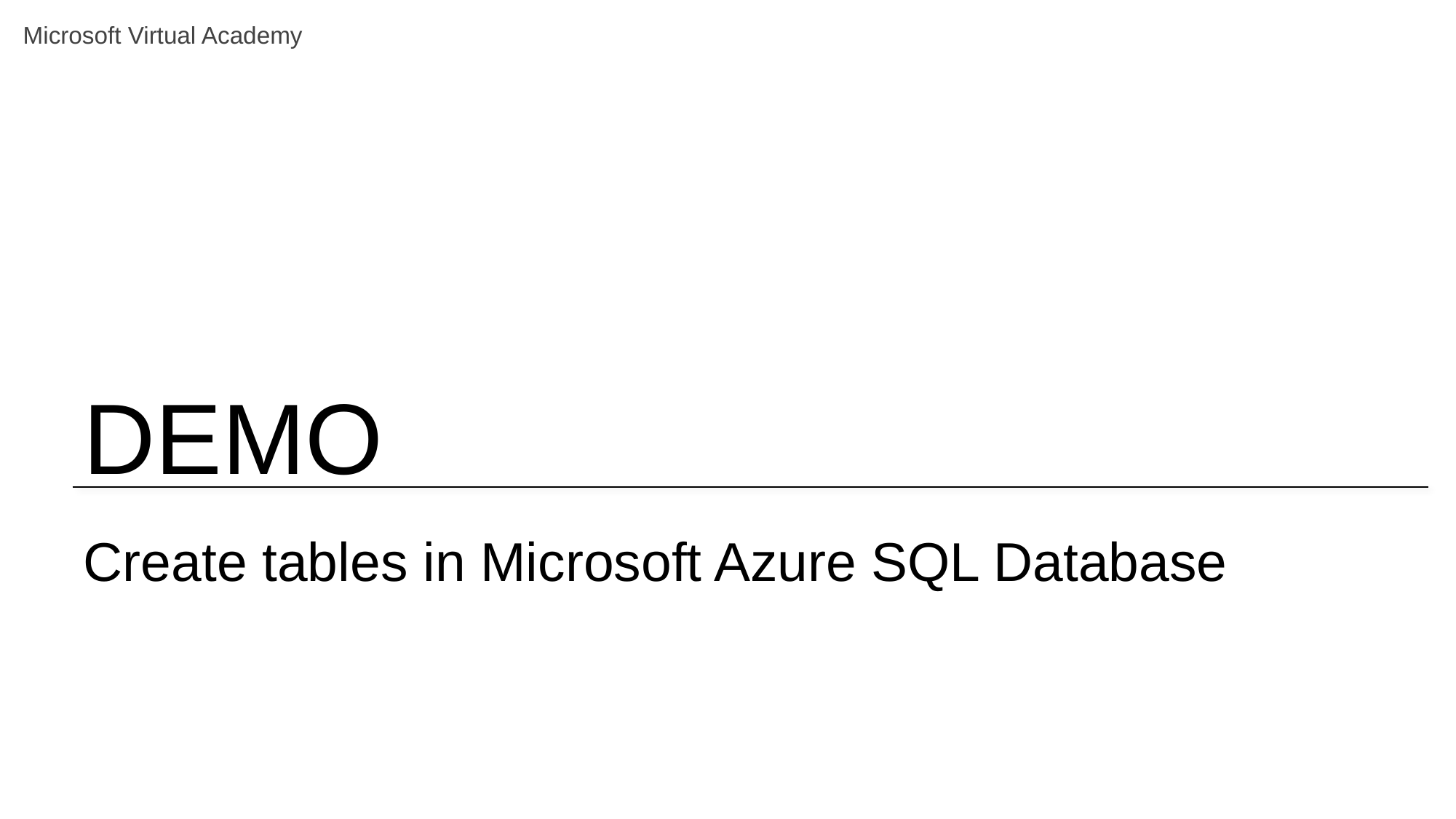

# Create tables in Microsoft Azure SQL Database